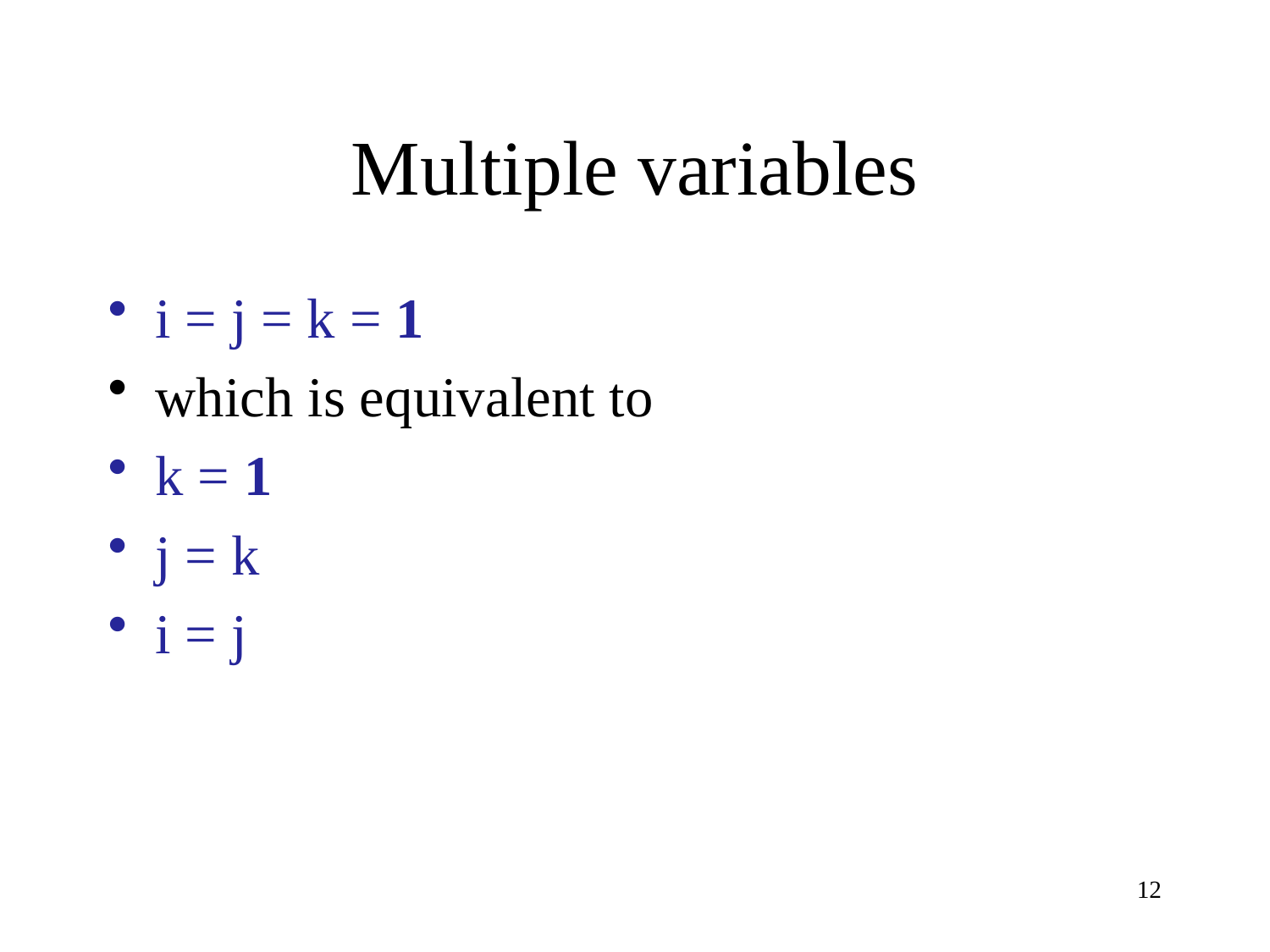

# Multiple variables
i = j = k = 1
which is equivalent to
k = 1
j = k
i = j
12